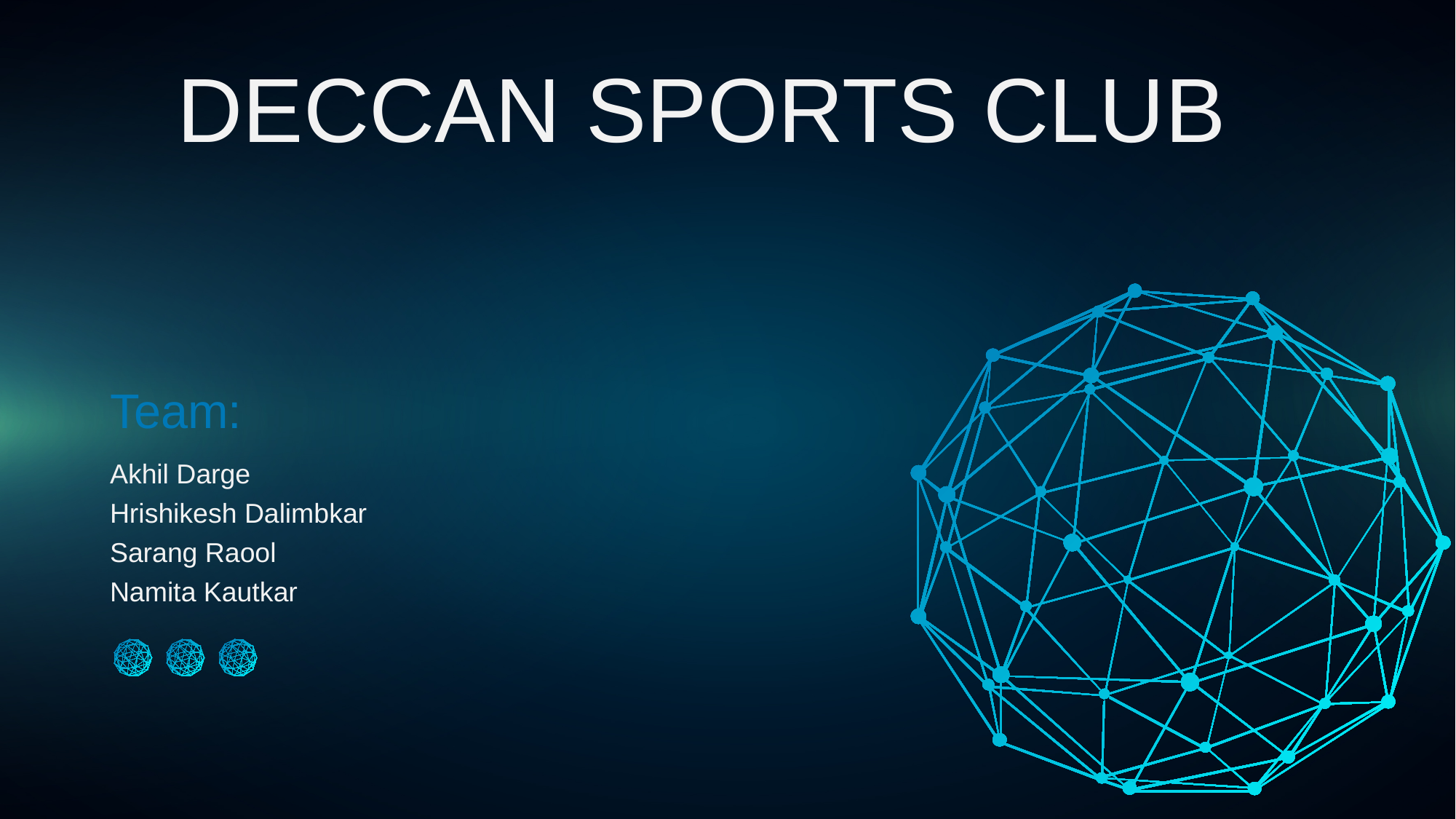

DECCAN SPORTS CLUB

Team:
Akhil Darge
Hrishikesh Dalimbkar
Sarang Raool
Namita Kautkar